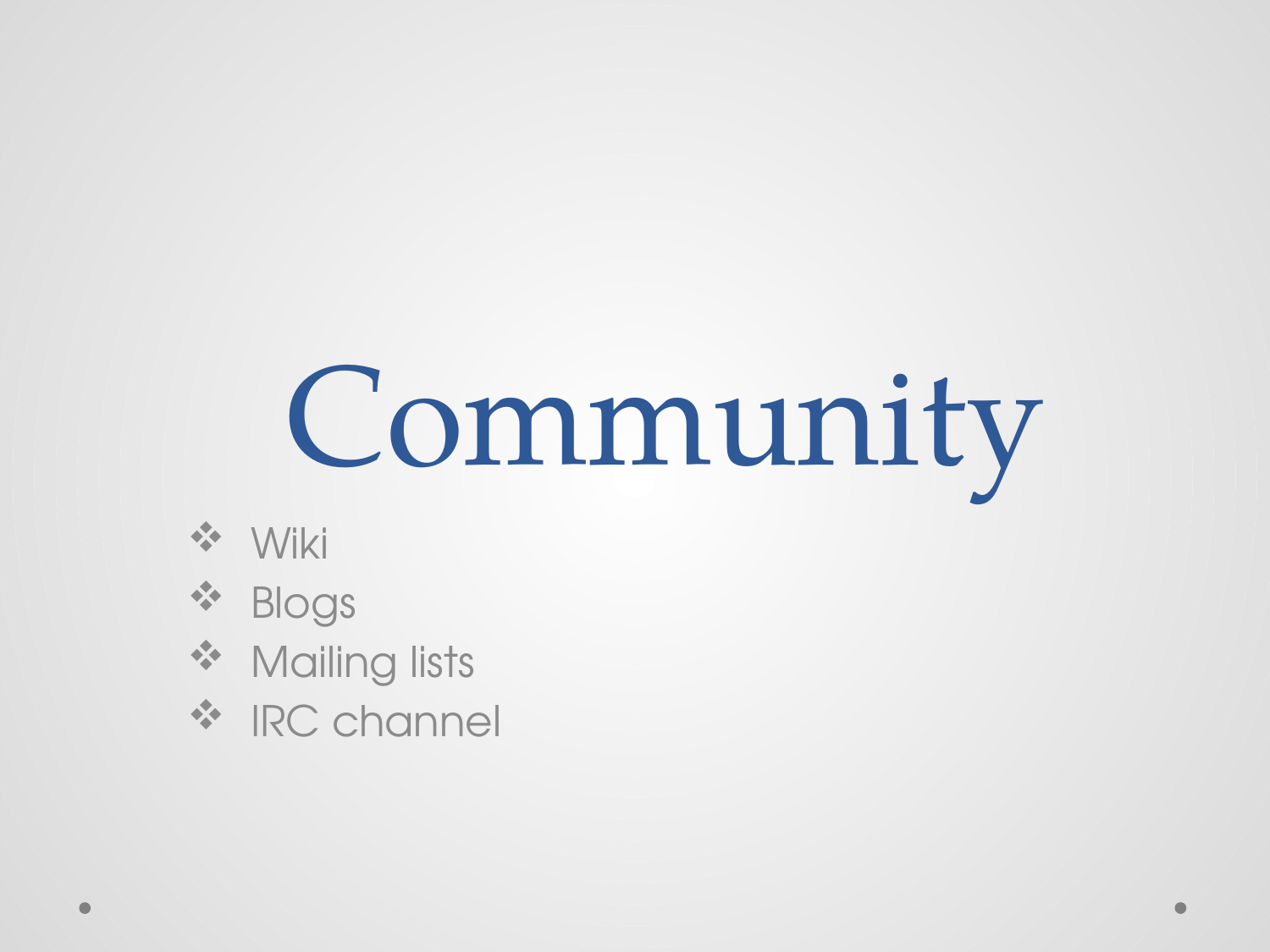

# Community
Wiki
Blogs
Mailing lists
IRC channel